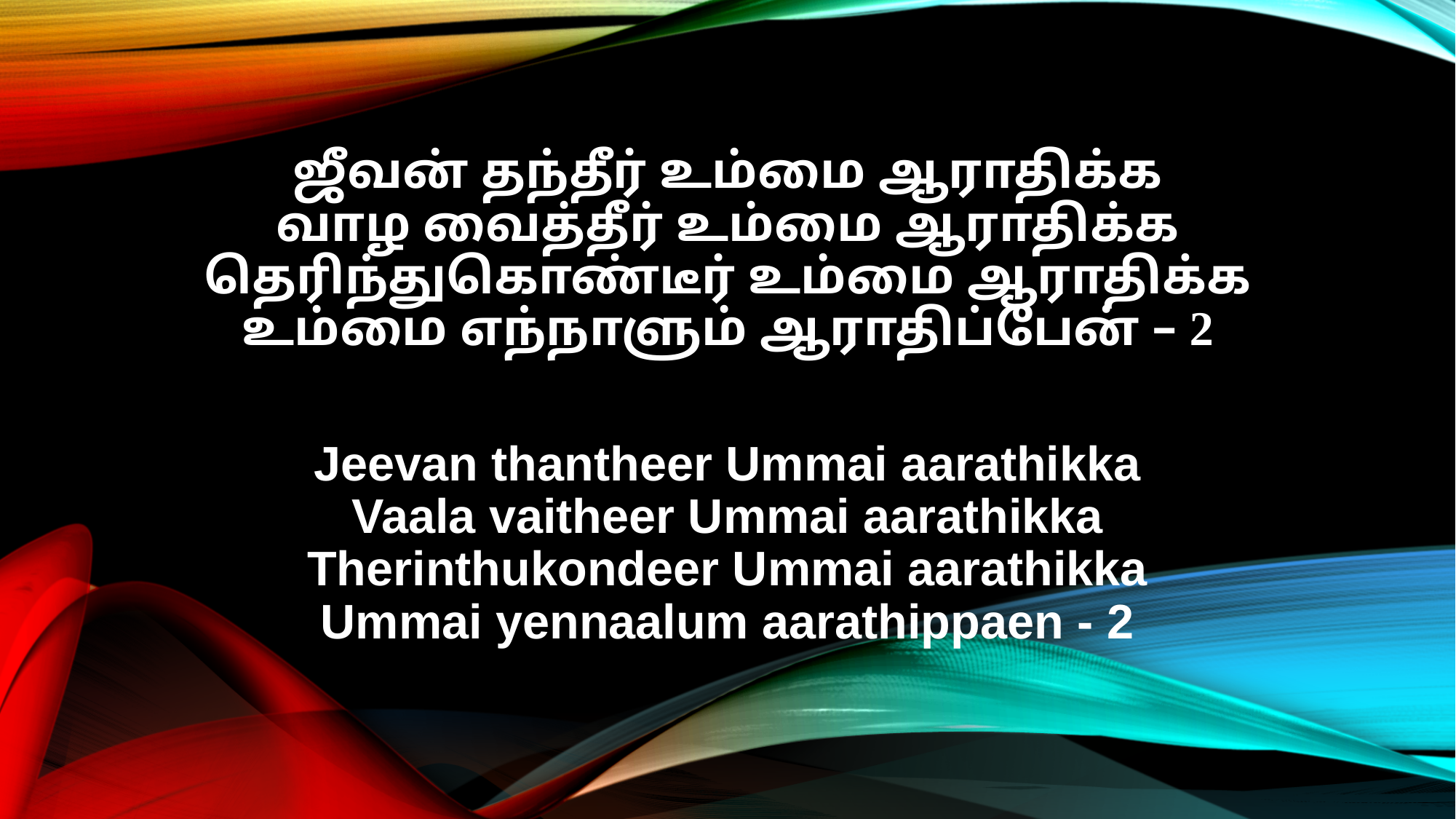

ஜீவன் தந்தீர் உம்மை ஆராதிக்க
வாழ வைத்தீர் உம்மை ஆராதிக்க
தெரிந்துகொண்டீர் உம்மை ஆராதிக்க
உம்மை எந்நாளும் ஆராதிப்பேன் – 2

Jeevan thantheer Ummai aarathikka
Vaala vaitheer Ummai aarathikka
Therinthukondeer Ummai aarathikka
Ummai yennaalum aarathippaen - 2